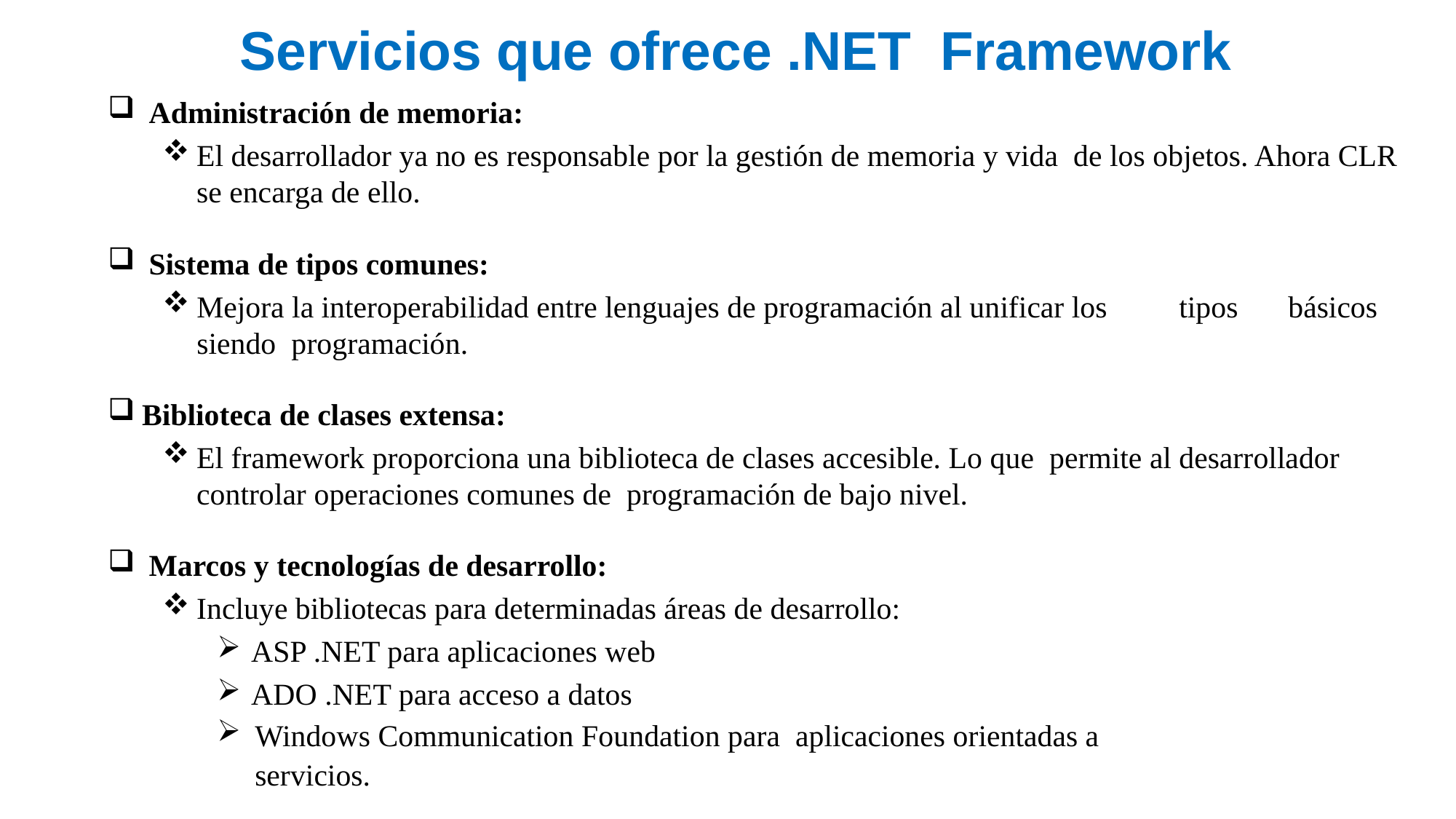

Servicios que ofrece .NET  Framework
Administración de memoria:
El desarrollador ya no es responsable por la gestión de memoria y vida  de los objetos. Ahora CLR se encarga de ello.

Sistema de tipos comunes:
Mejora la interoperabilidad entre lenguajes de programación al unificar los	tipos	básicos	siendo  programación.

Biblioteca de clases extensa:
El framework proporciona una biblioteca de clases accesible. Lo que  permite al desarrollador controlar operaciones comunes de  programación de bajo nivel.

Marcos y tecnologías de desarrollo:
Incluye bibliotecas para determinadas áreas de desarrollo:
ASP .NET para aplicaciones web
ADO .NET para acceso a datos
Windows Communication Foundation para  aplicaciones orientadas a servicios.